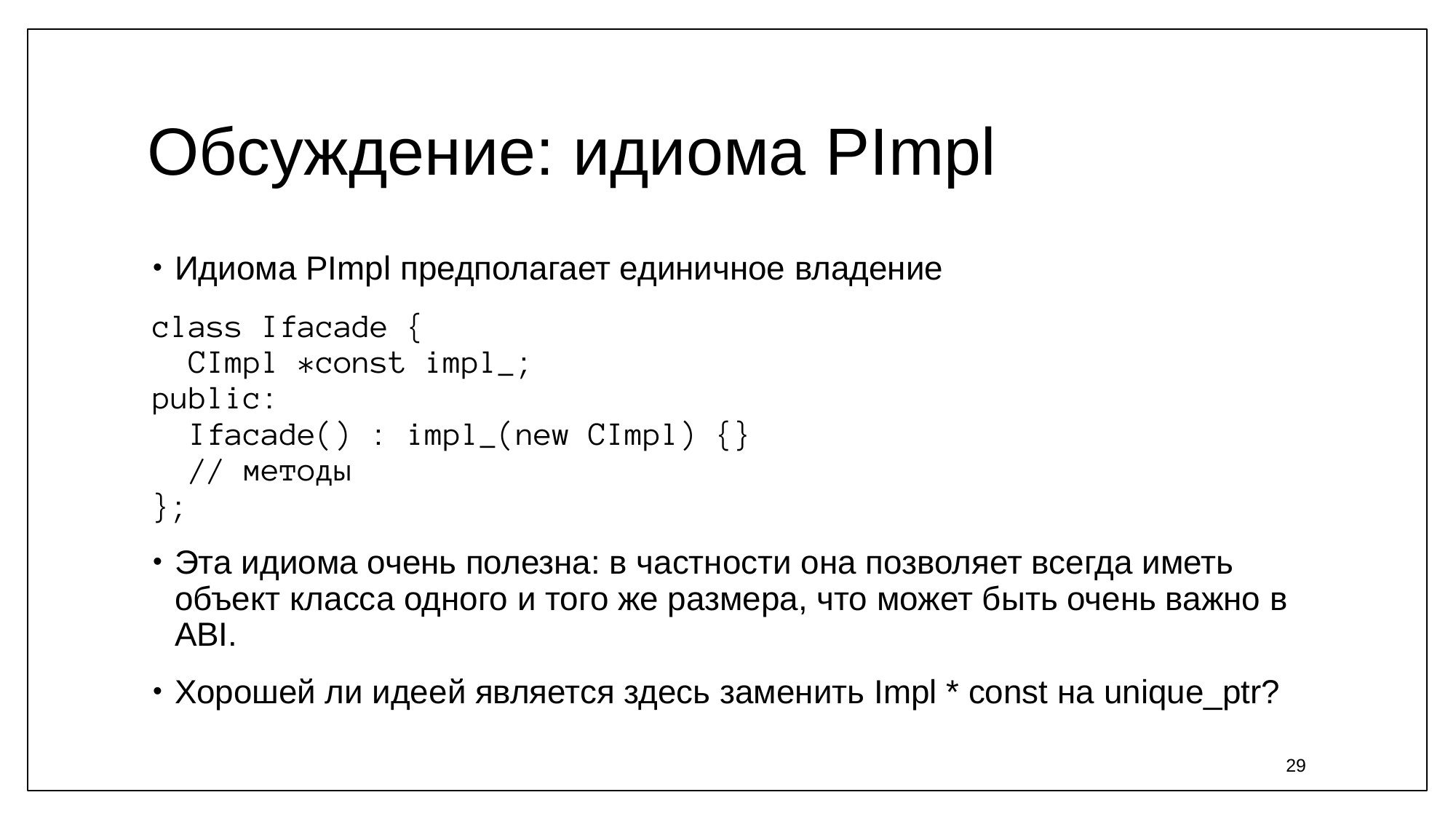

# Обсуждение: идиома PImpl
Идиома PImpl предполагает единичное владение
class Ifacade {
  CImpl *const impl_;
public:
  Ifacade() : impl_(new CImpl) {}
  // методы
};
Эта идиома очень полезна: в частности она позволяет всегда иметь объект класса одного и того же размера, что может быть очень важно в ABI.
Хорошей ли идеей является здесь заменить Impl * const на unique_ptr?
29